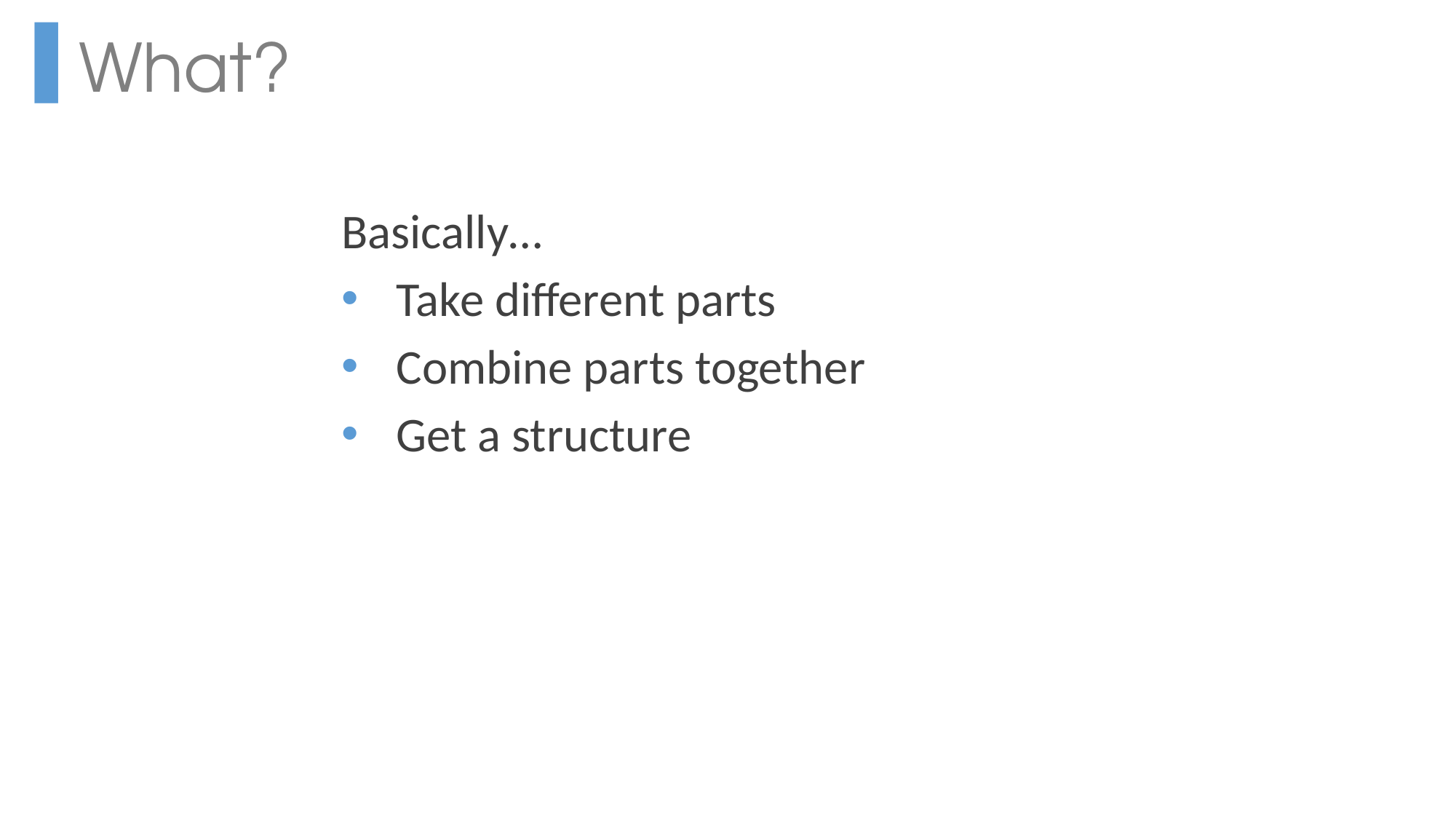

What?
Basically…
Take different parts
Combine parts together
Get a structure